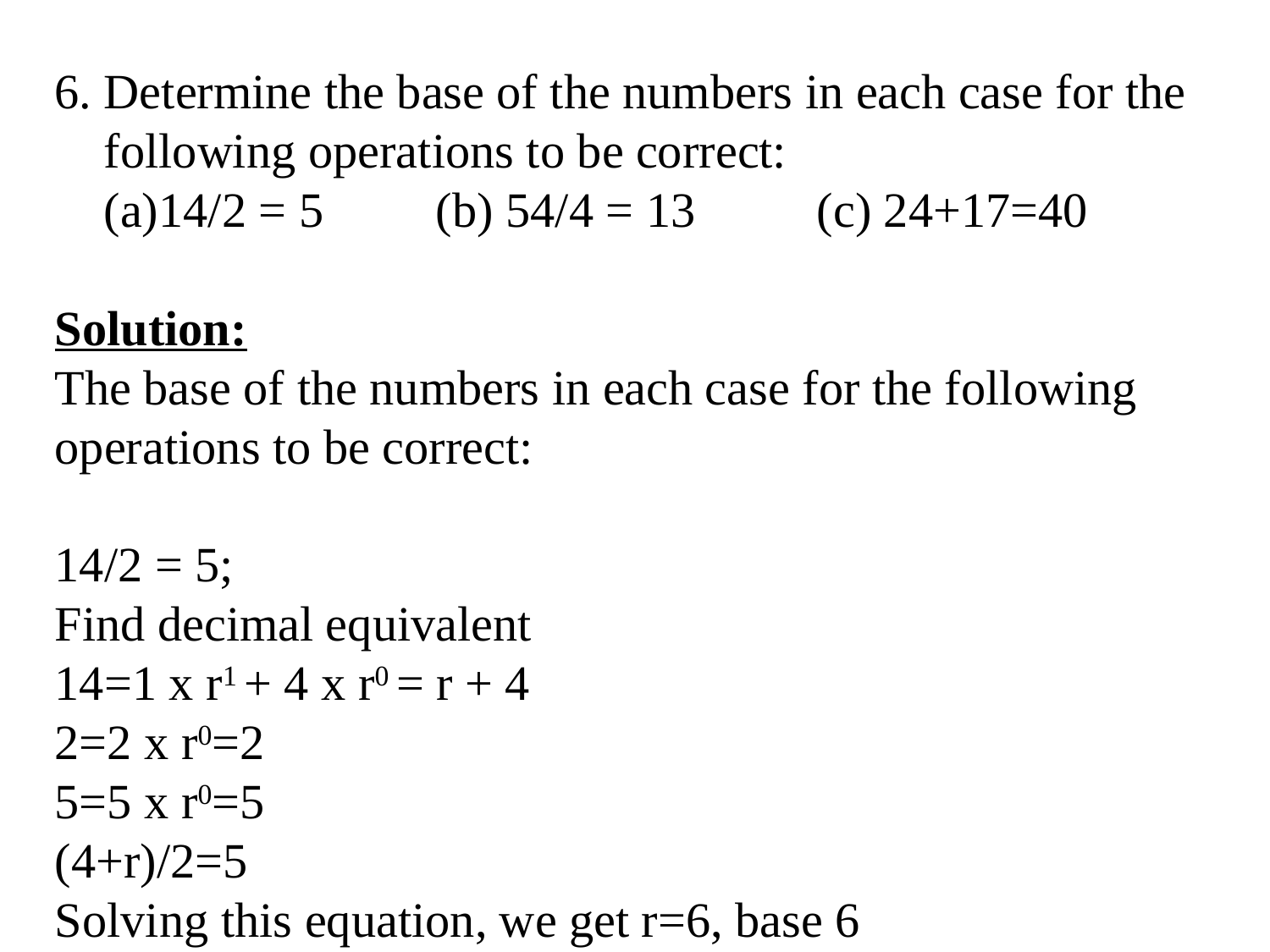

6. Determine the base of the numbers in each case for the
    following operations to be correct:
    (a)14/2 = 5 	(b) 54/4 = 13 	(c) 24+17=40

Solution:
The base of the numbers in each case for the following operations to be correct:

14/2 = 5;
Find decimal equivalent
14=1 x r1 + 4 x r0 = r + 4
2=2 x r0=2
5=5 x r0=5
(4+r)/2=5
Solving this equation, we get r=6, base 6